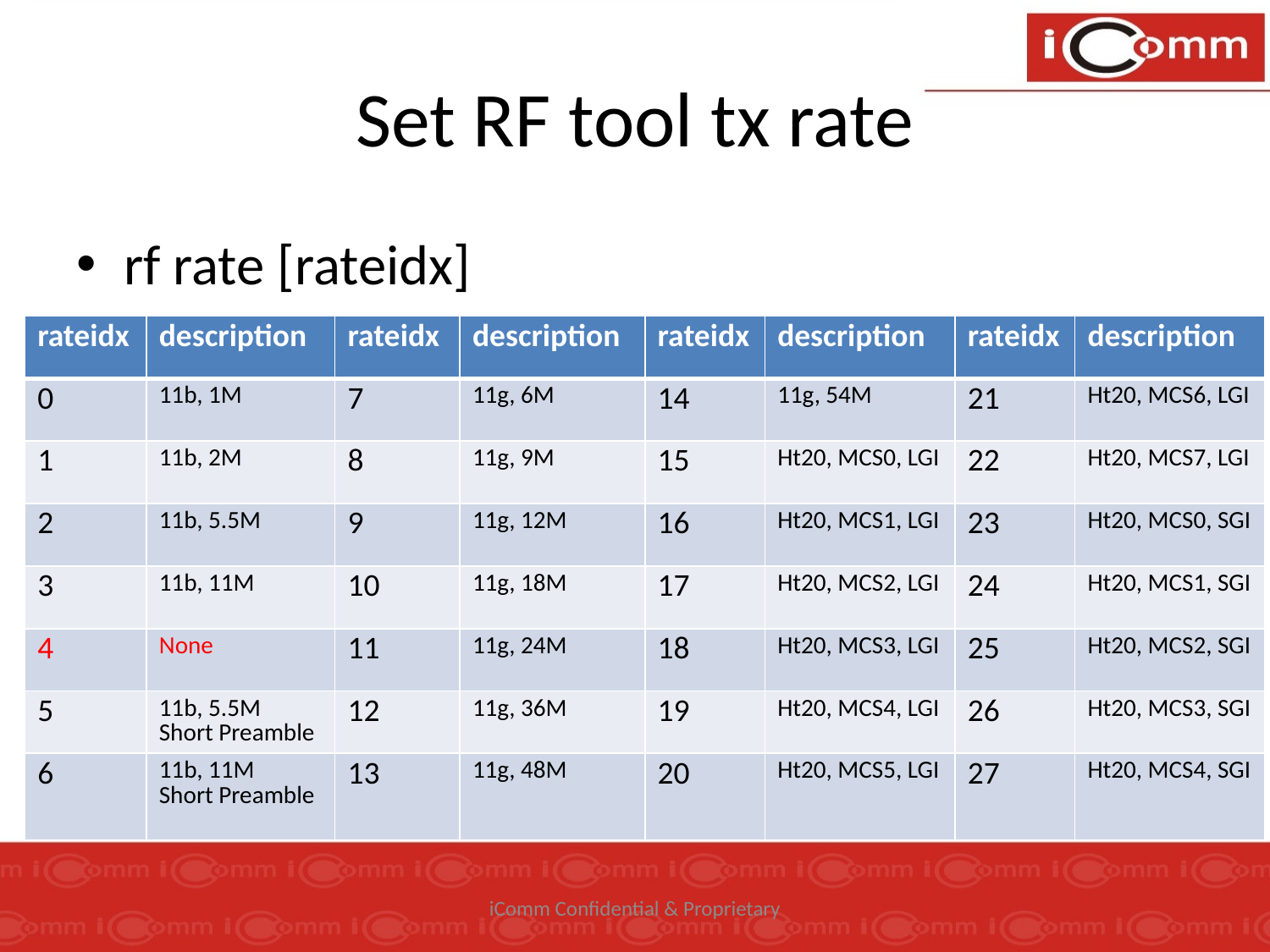

# Set RF tool tx rate
rf rate [rateidx]

| rateidx | description | rateidx | description | rateidx | description | rateidx | description |
| --- | --- | --- | --- | --- | --- | --- | --- |
| 0 | 11b, 1M | 7 | 11g, 6M | 14 | 11g, 54M | 21 | Ht20, MCS6, LGI |
| 1 | 11b, 2M | 8 | 11g, 9M | 15 | Ht20, MCS0, LGI | 22 | Ht20, MCS7, LGI |
| 2 | 11b, 5.5M | 9 | 11g, 12M | 16 | Ht20, MCS1, LGI | 23 | Ht20, MCS0, SGI |
| 3 | 11b, 11M | 10 | 11g, 18M | 17 | Ht20, MCS2, LGI | 24 | Ht20, MCS1, SGI |
| 4 | None | 11 | 11g, 24M | 18 | Ht20, MCS3, LGI | 25 | Ht20, MCS2, SGI |
| 5 | 11b, 5.5M Short Preamble | 12 | 11g, 36M | 19 | Ht20, MCS4, LGI | 26 | Ht20, MCS3, SGI |
| 6 | 11b, 11M Short Preamble | 13 | 11g, 48M | 20 | Ht20, MCS5, LGI | 27 | Ht20, MCS4, SGI |
iComm Confidential & Proprietary